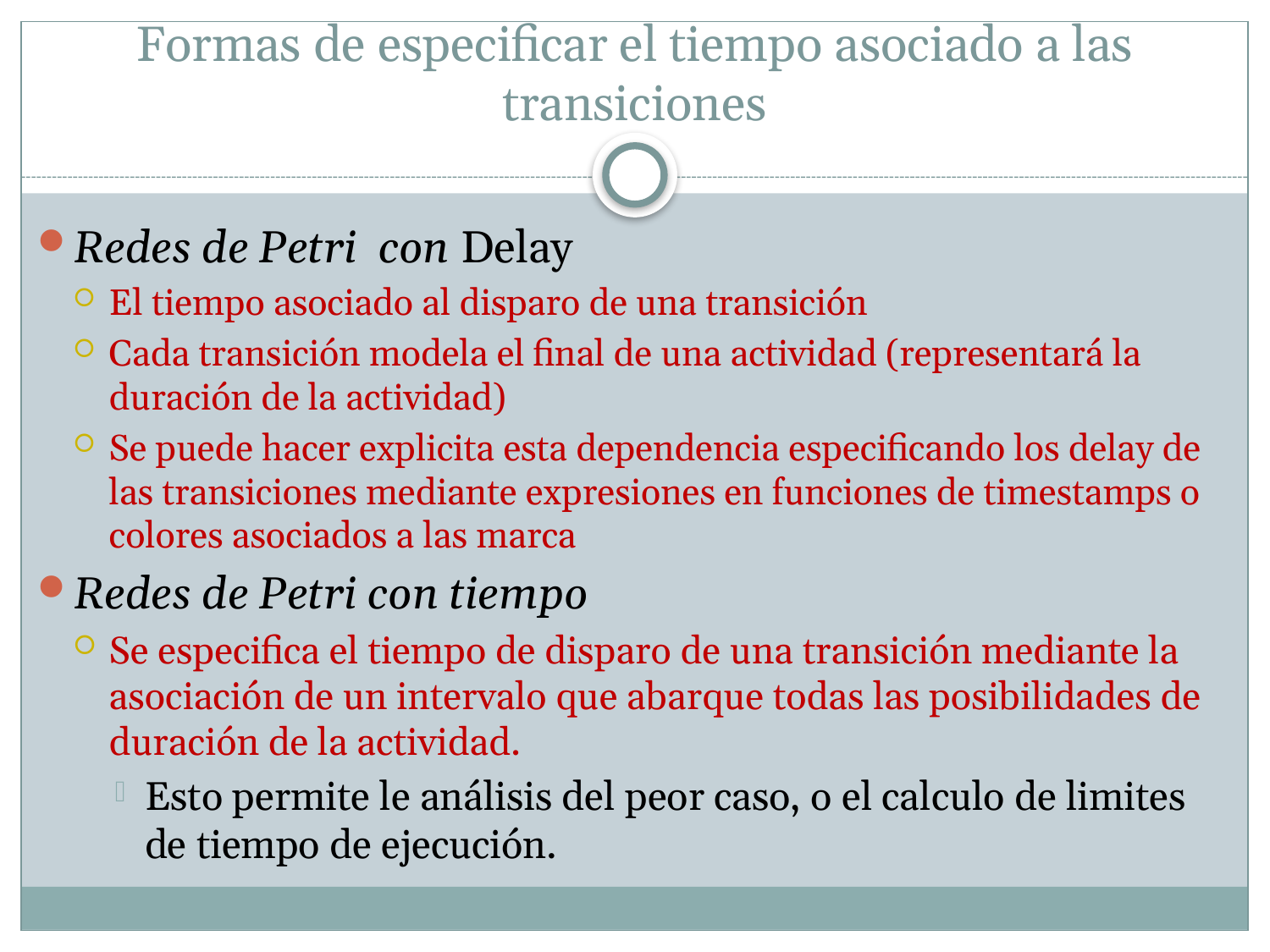

# Formas de especificar el tiempo asociado a las transiciones
Redes de Petri  con Delay
El tiempo asociado al disparo de una transición
Cada transición modela el final de una actividad (representará la duración de la actividad)
Se puede hacer explicita esta dependencia especificando los delay de las transiciones mediante expresiones en funciones de timestamps o colores asociados a las marca
Redes de Petri con tiempo
Se especifica el tiempo de disparo de una transición mediante la asociación de un intervalo que abarque todas las posibilidades de duración de la actividad.
Esto permite le análisis del peor caso, o el calculo de limites de tiempo de ejecución.